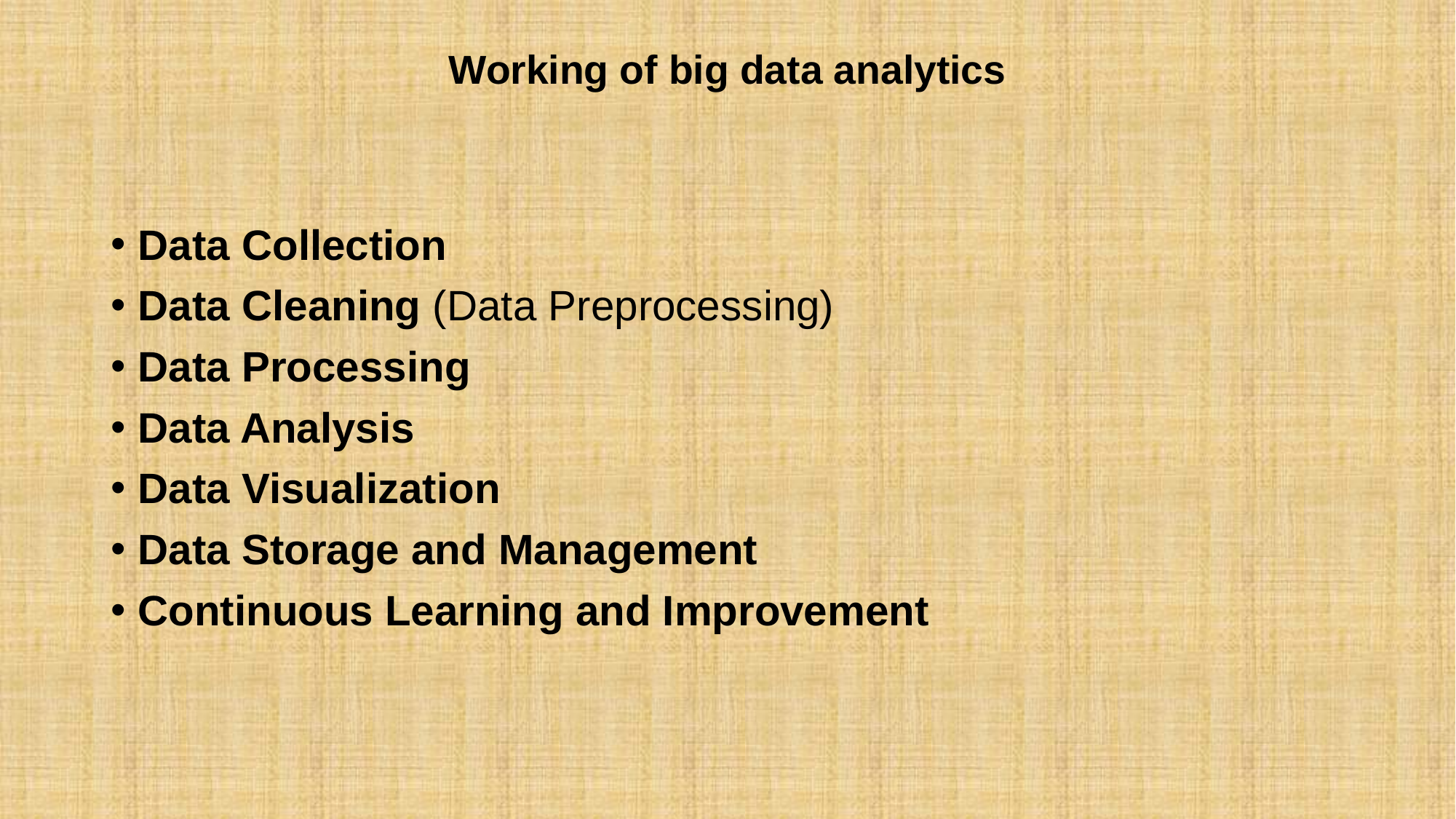

# Working of big data analytics
Data Collection
Data Cleaning (Data Preprocessing)
Data Processing
Data Analysis
Data Visualization
Data Storage and Management
Continuous Learning and Improvement